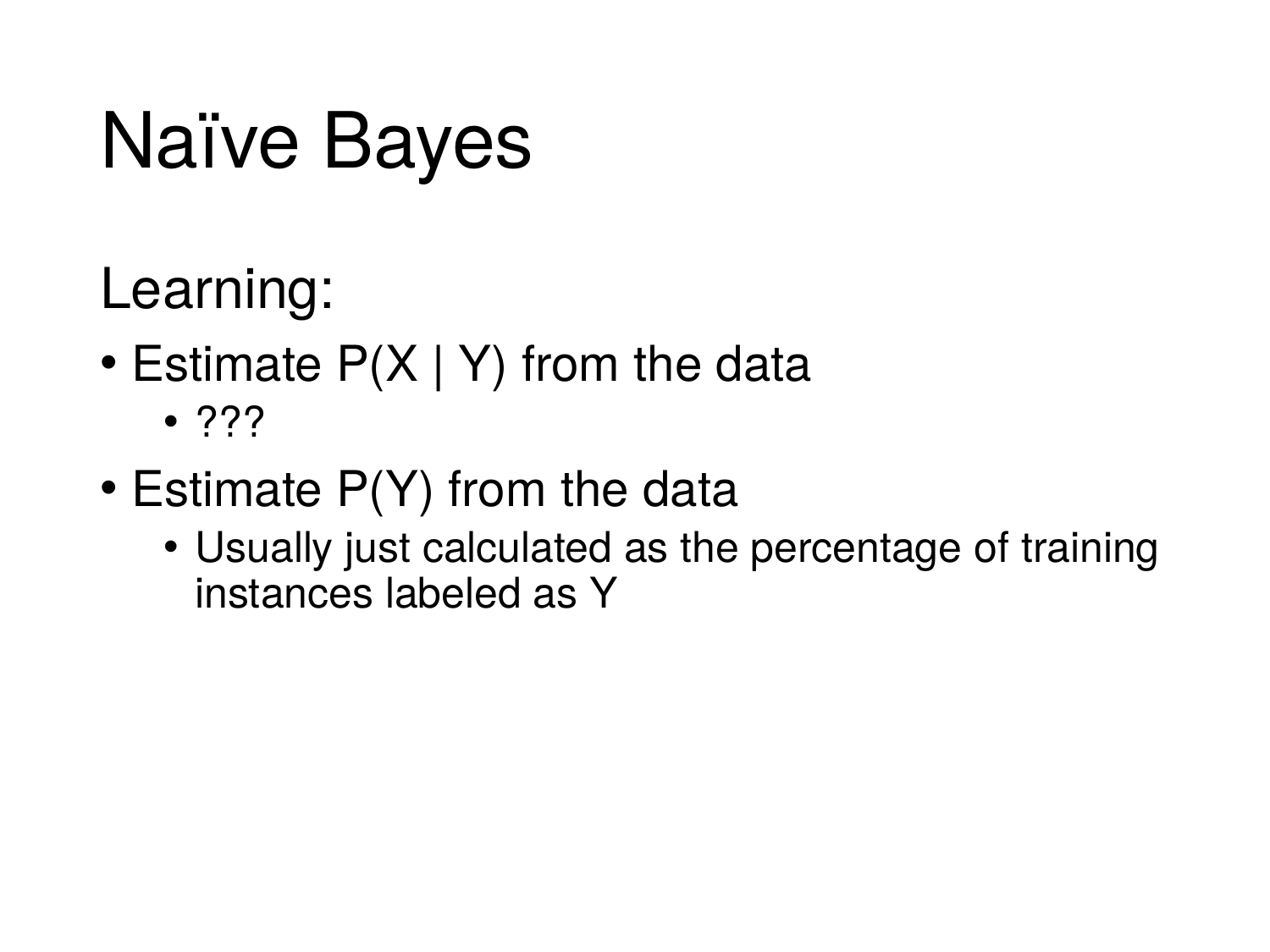

# Naïve Bayes
Learning:
Estimate P(X | Y) from the data
???
Estimate P(Y) from the data
Usually just calculated as the percentage of training instances labeled as Y